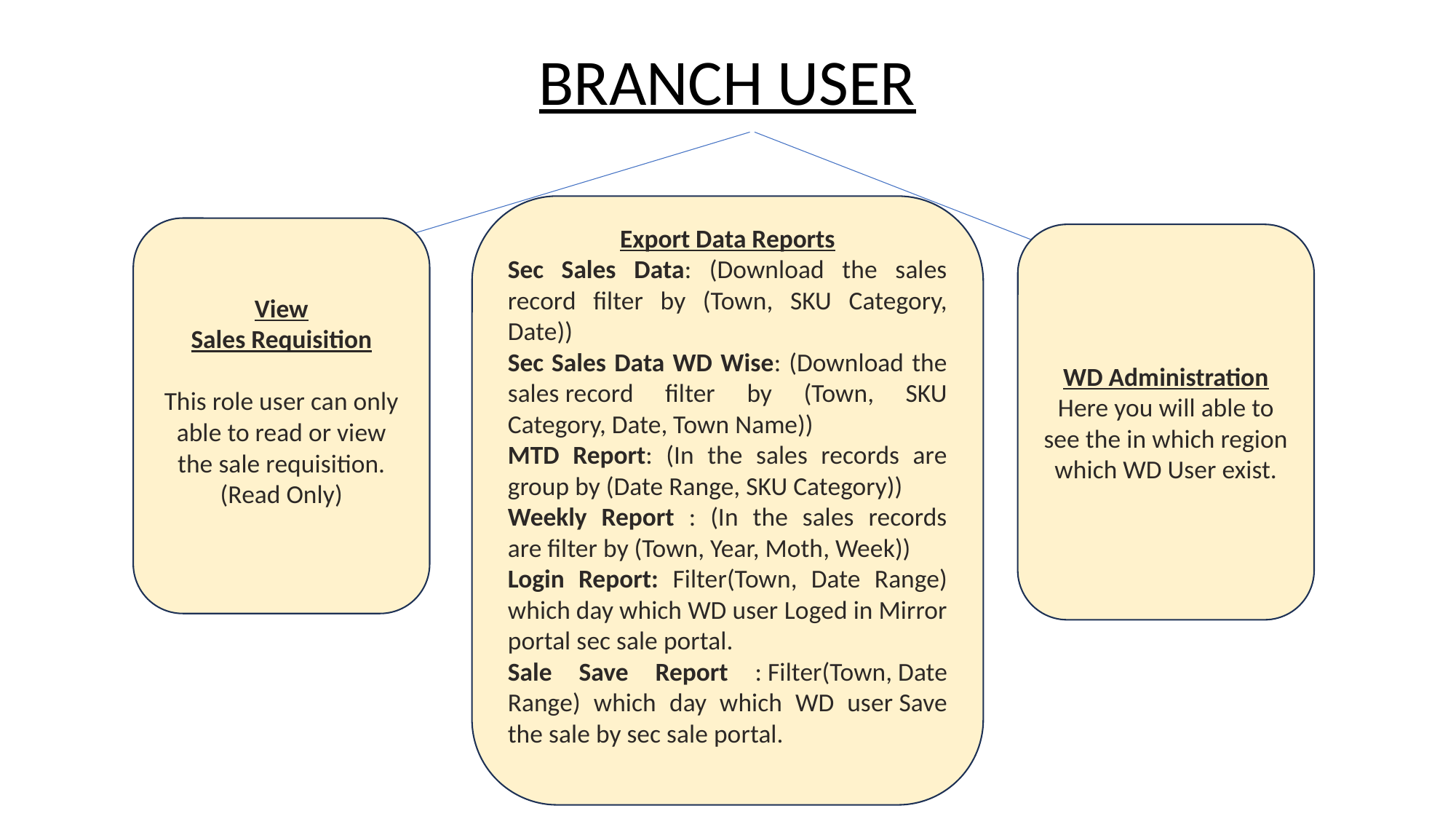

# BRANCH USER

Export Data Reports
Sec Sales Data: (Download the sales record filter by (Town, SKU Category, Date))
Sec Sales Data WD Wise: (Download the sales record filter by (Town, SKU Category, Date, Town Name))
MTD Report: (In the sales records are group by (Date Range, SKU Category))
Weekly Report : (In the sales records are filter by (Town, Year, Moth, Week))
Login Report: Filter(Town, Date Range) which day which WD user Loged in Mirror portal sec sale portal.
Sale Save Report : Filter(Town, Date Range) which day which WD user Save the sale by sec sale portal.

View
Sales Requisition

This role user can only able to read or view the sale requisition.
(Read Only)

WD Administration
Here you will able to see the in which region which WD User exist.